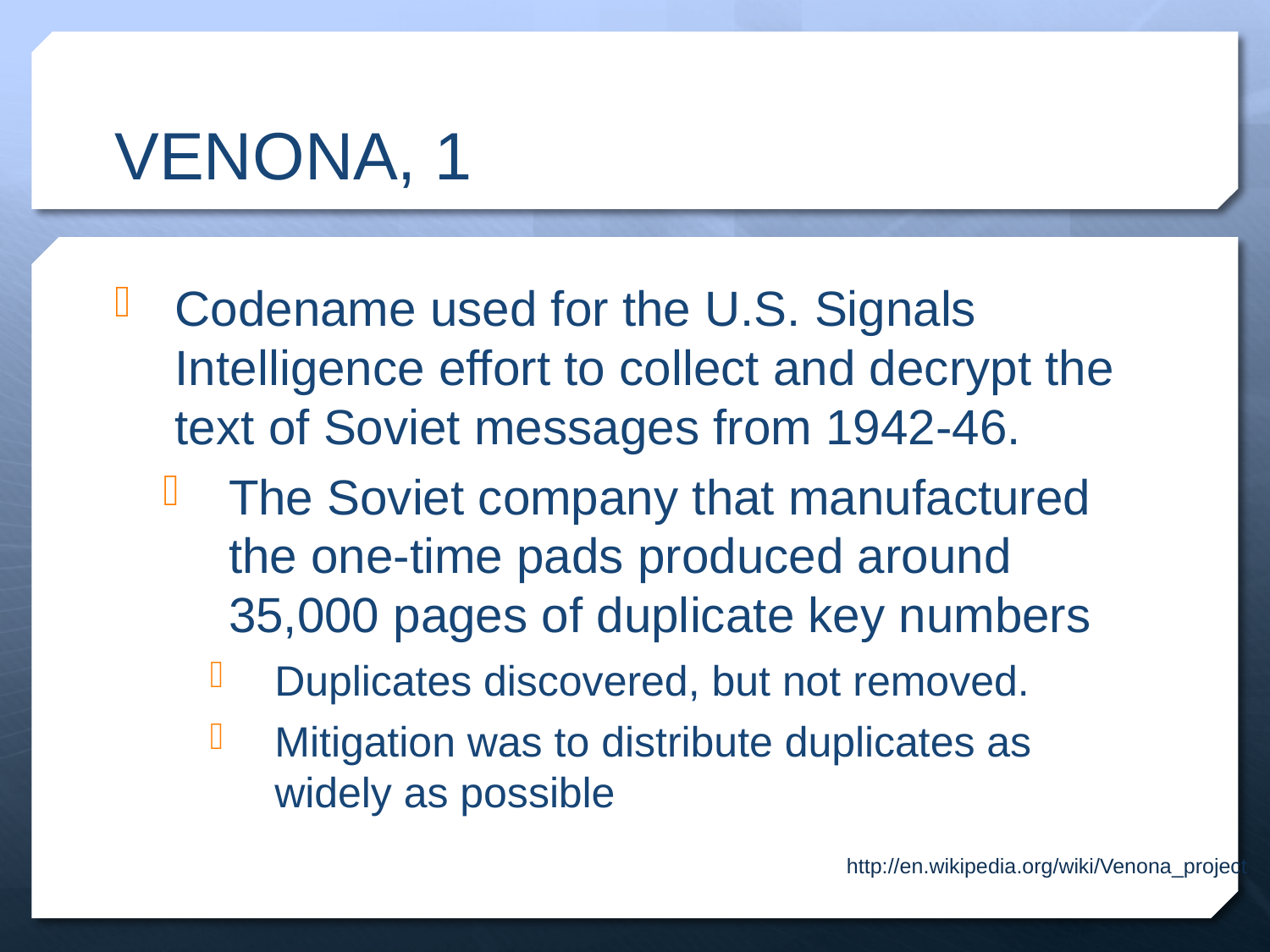

# VENONA, 1
Codename used for the U.S. Signals Intelligence effort to collect and decrypt the text of Soviet messages from 1942-46.
The Soviet company that manufactured the one-time pads produced around 35,000 pages of duplicate key numbers
Duplicates discovered, but not removed.
Mitigation was to distribute duplicates as widely as possible
http://en.wikipedia.org/wiki/Venona_project